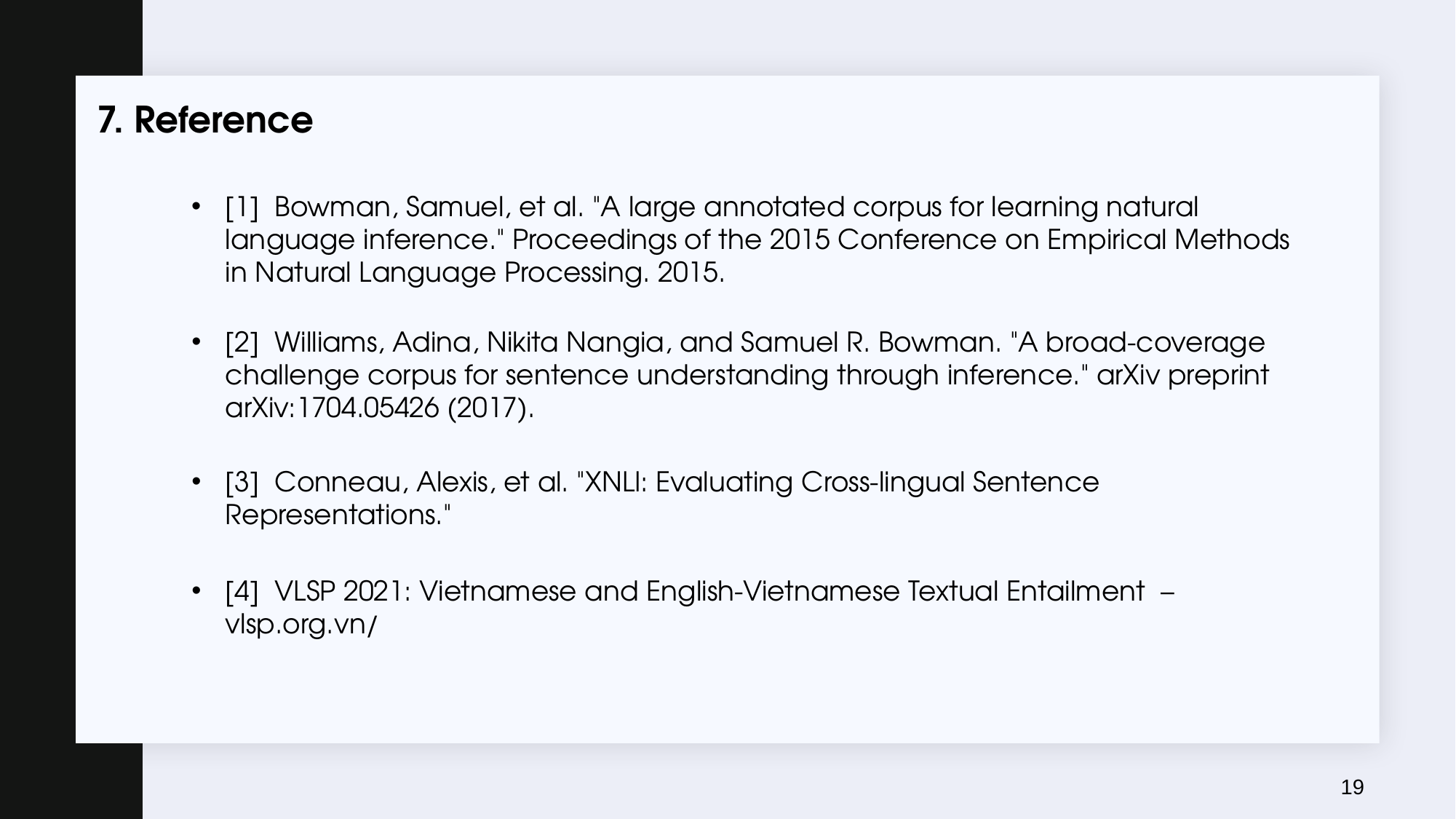

7. Reference

[1]  Bowman, Samuel, et al. "A large annotated corpus for learning natural language inference." Proceedings of the 2015 Conference on Empirical Methods in Natural Language Processing. 2015.
[2]  Williams, Adina, Nikita Nangia, and Samuel R. Bowman. "A broad-coverage challenge corpus for sentence understanding through inference." arXiv preprint arXiv:1704.05426 (2017).

[3]  Conneau, Alexis, et al. "XNLI: Evaluating Cross-lingual Sentence Representations."
[4]  VLSP 2021: Vietnamese and English-Vietnamese Textual Entailment  –vlsp.org.vn/
19